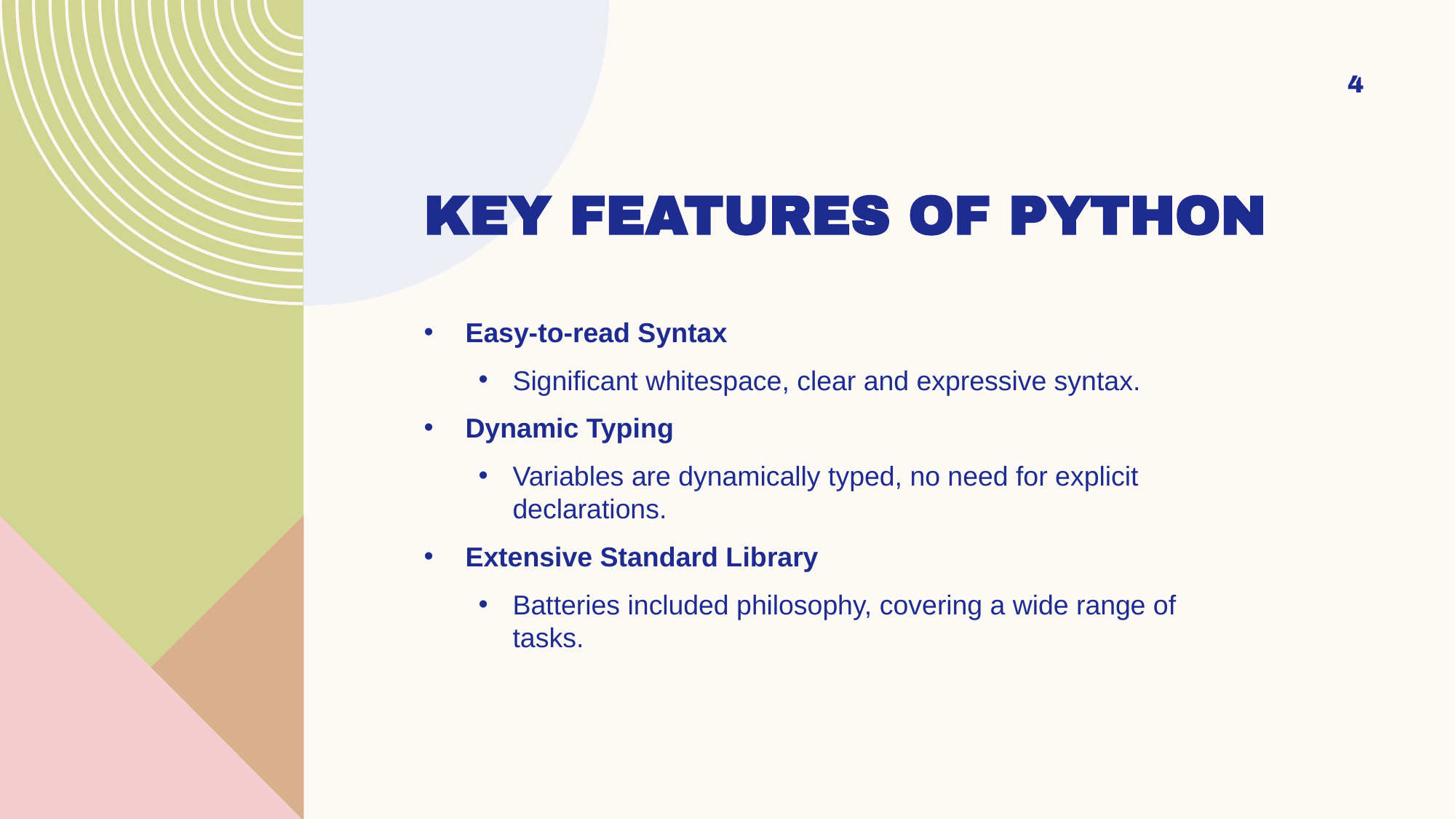

4
# Key features of python
Easy-to-read Syntax
Significant whitespace, clear and expressive syntax.
Dynamic Typing
Variables are dynamically typed, no need for explicit declarations.
Extensive Standard Library
Batteries included philosophy, covering a wide range of tasks.